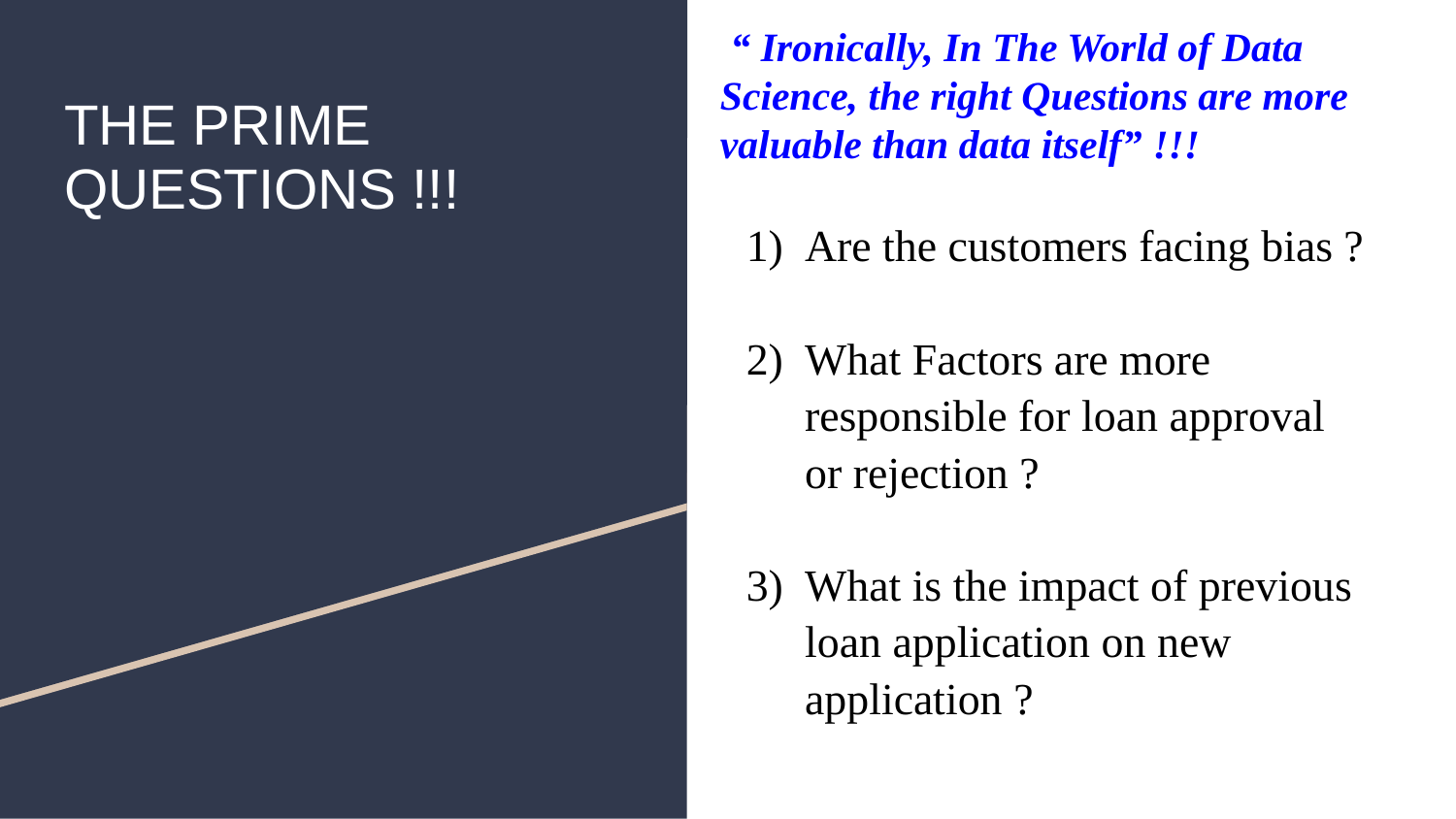

“ Ironically, In The World of Data Science, the right Questions are more valuable than data itself” !!!
# THE PRIME QUESTIONS !!!
Are the customers facing bias ?

What Factors are more responsible for loan approval or rejection ?

What is the impact of previous loan application on new application ?